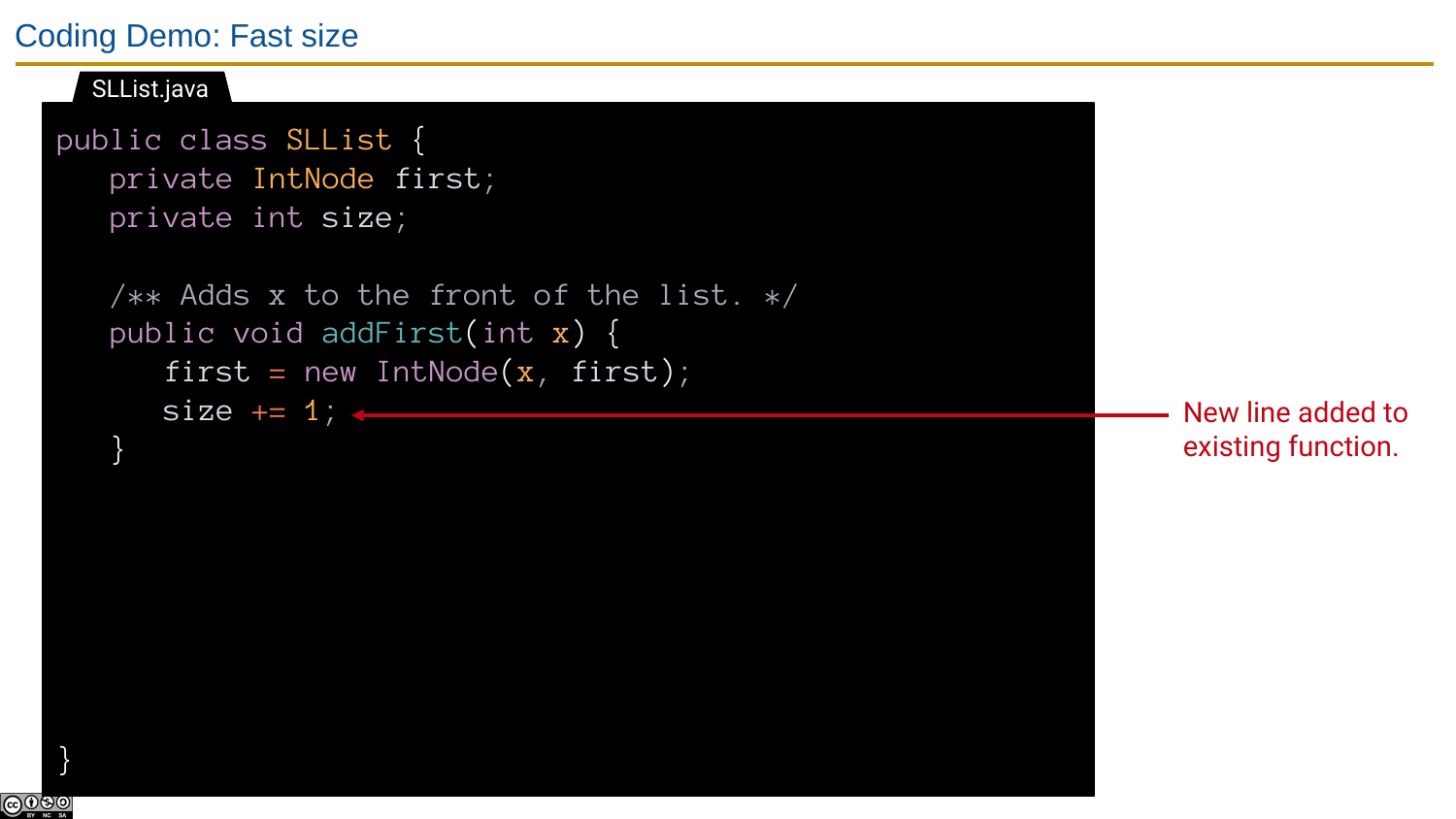

# Coding Demo: Fast size
SLList.java
public class SLList {
   private IntNode first;
   private int size;

   /** Adds x to the front of the list. */
   public void addFirst(int x) {
      first = new IntNode(x, first);
      size += 1;
   }

}
New line added to existing function.